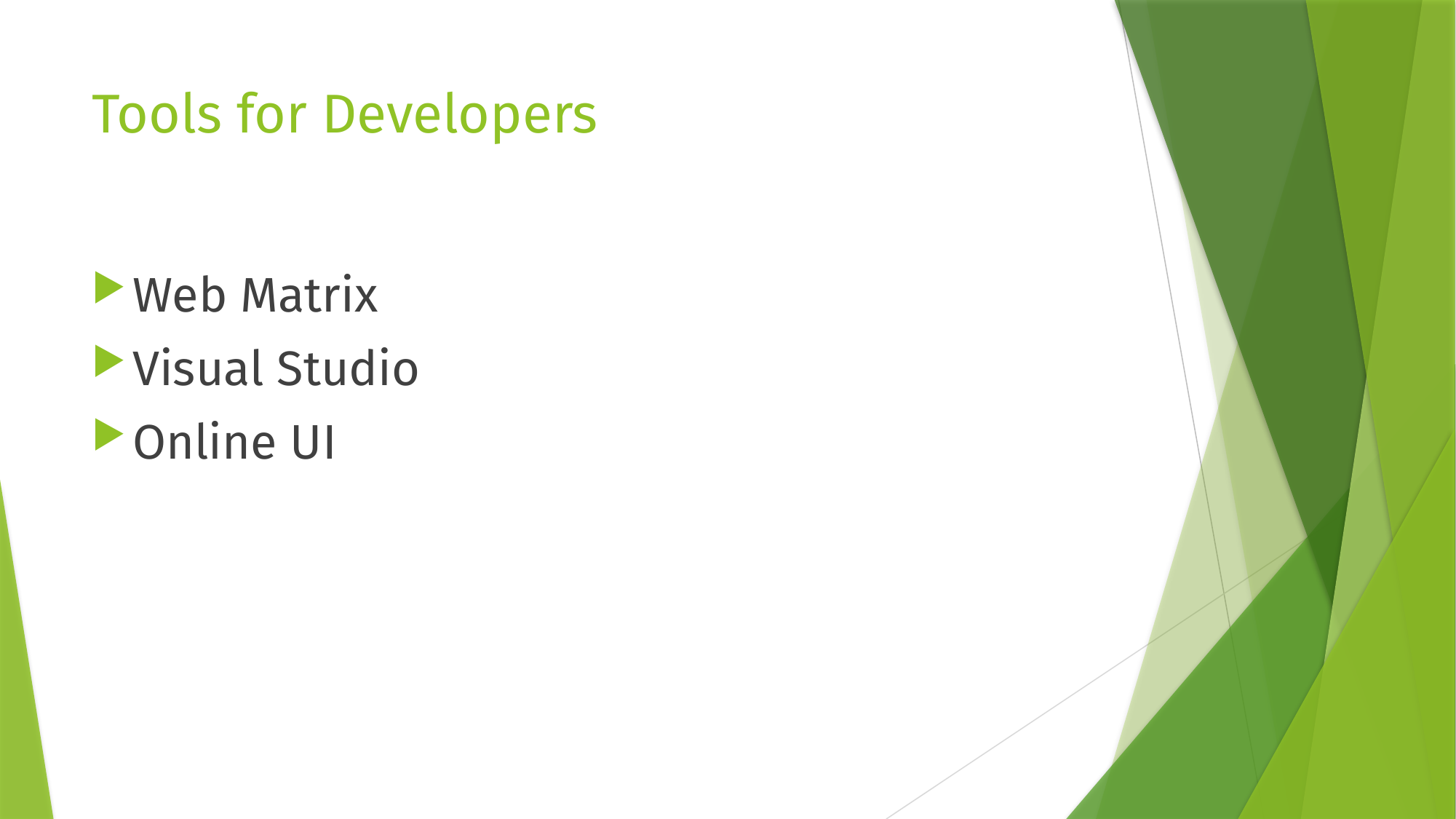

# Tools for Developers
Web Matrix
Visual Studio
Online UI